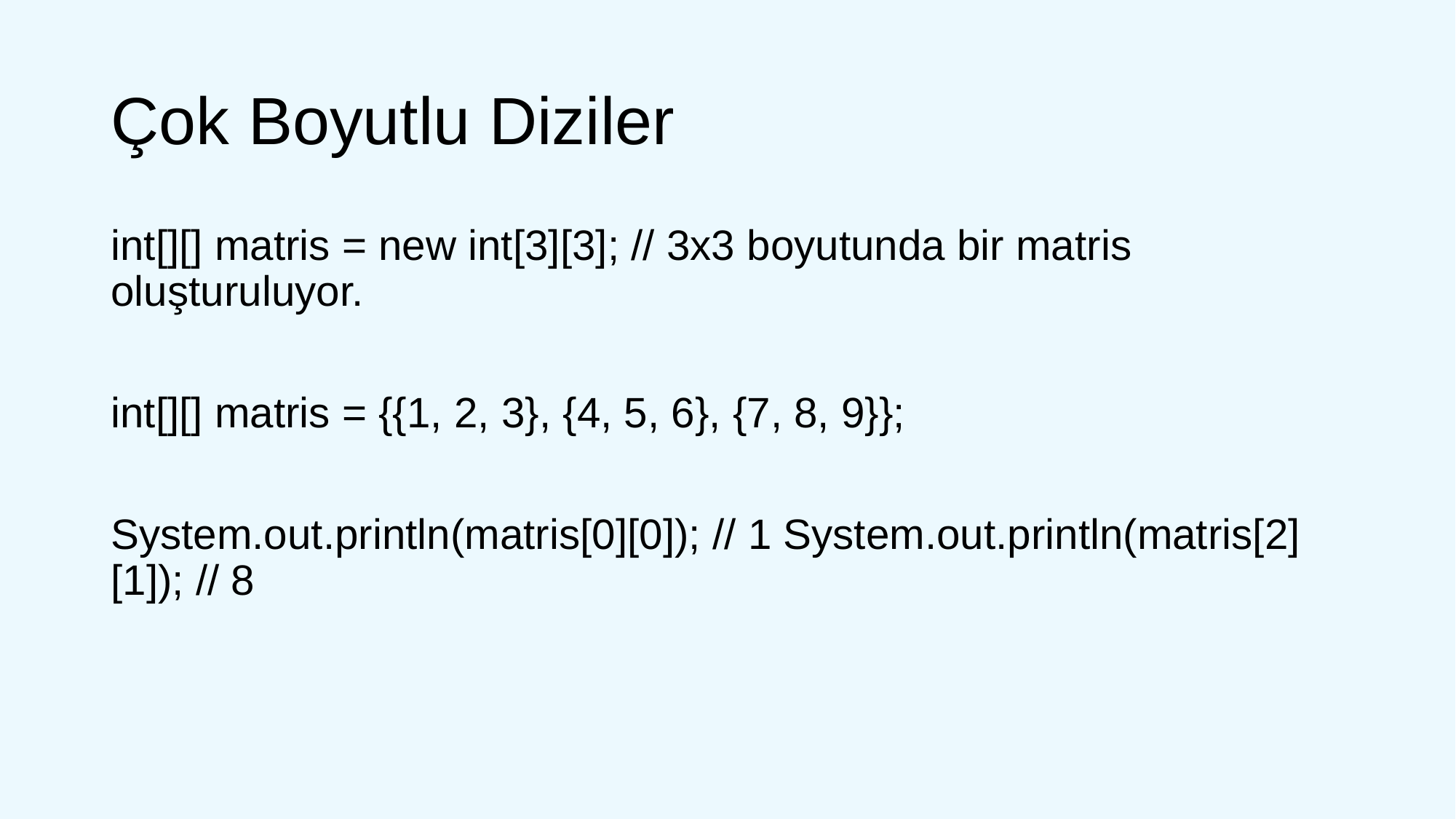

# Çok Boyutlu Diziler
int[][] matris = new int[3][3]; // 3x3 boyutunda bir matris oluşturuluyor.

int[][] matris = {{1, 2, 3}, {4, 5, 6}, {7, 8, 9}};

System.out.println(matris[0][0]); // 1 System.out.println(matris[2][1]); // 8